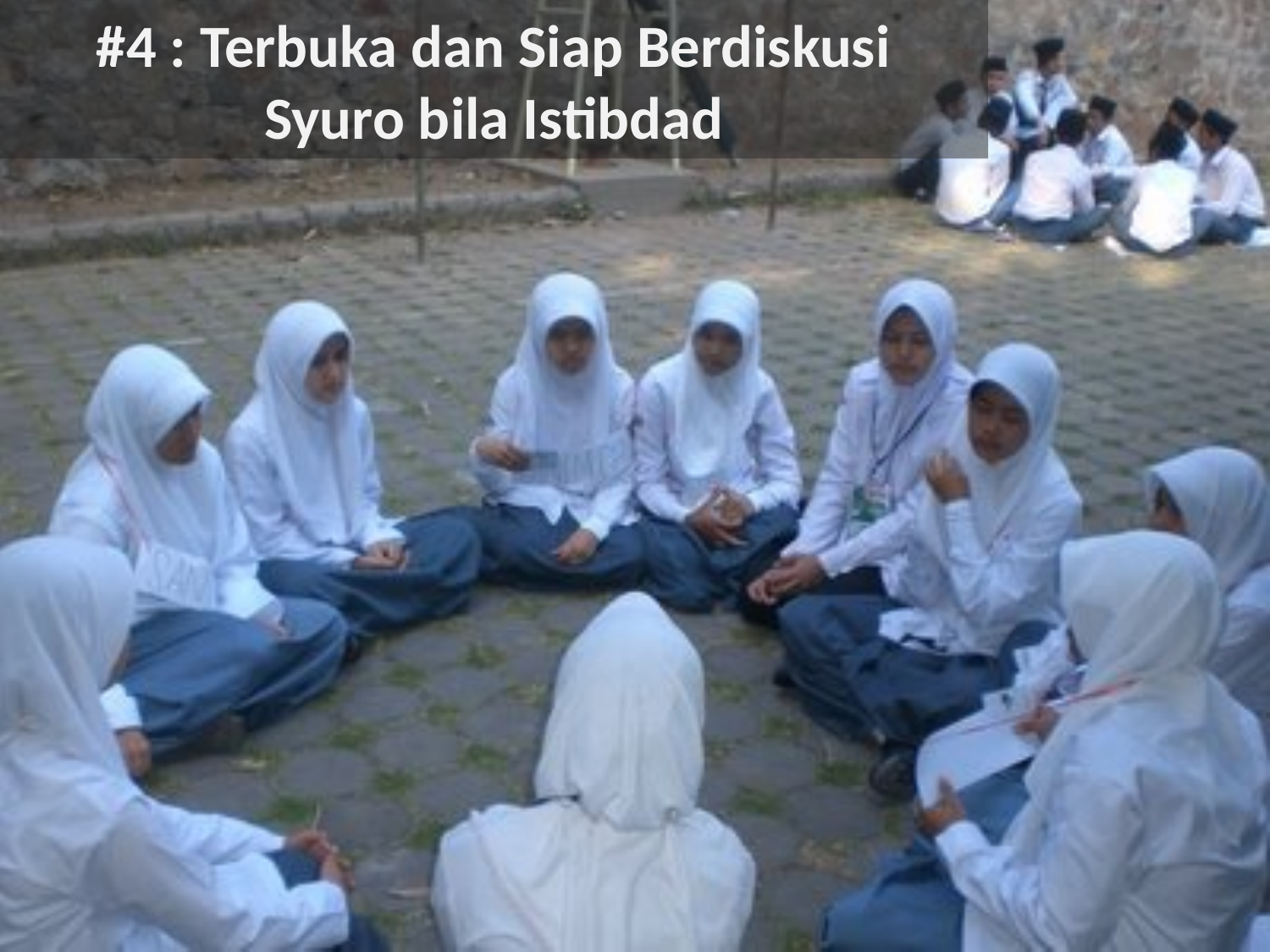

# #4 : Terbuka dan Siap Berdiskusi Syuro bila Istibdad